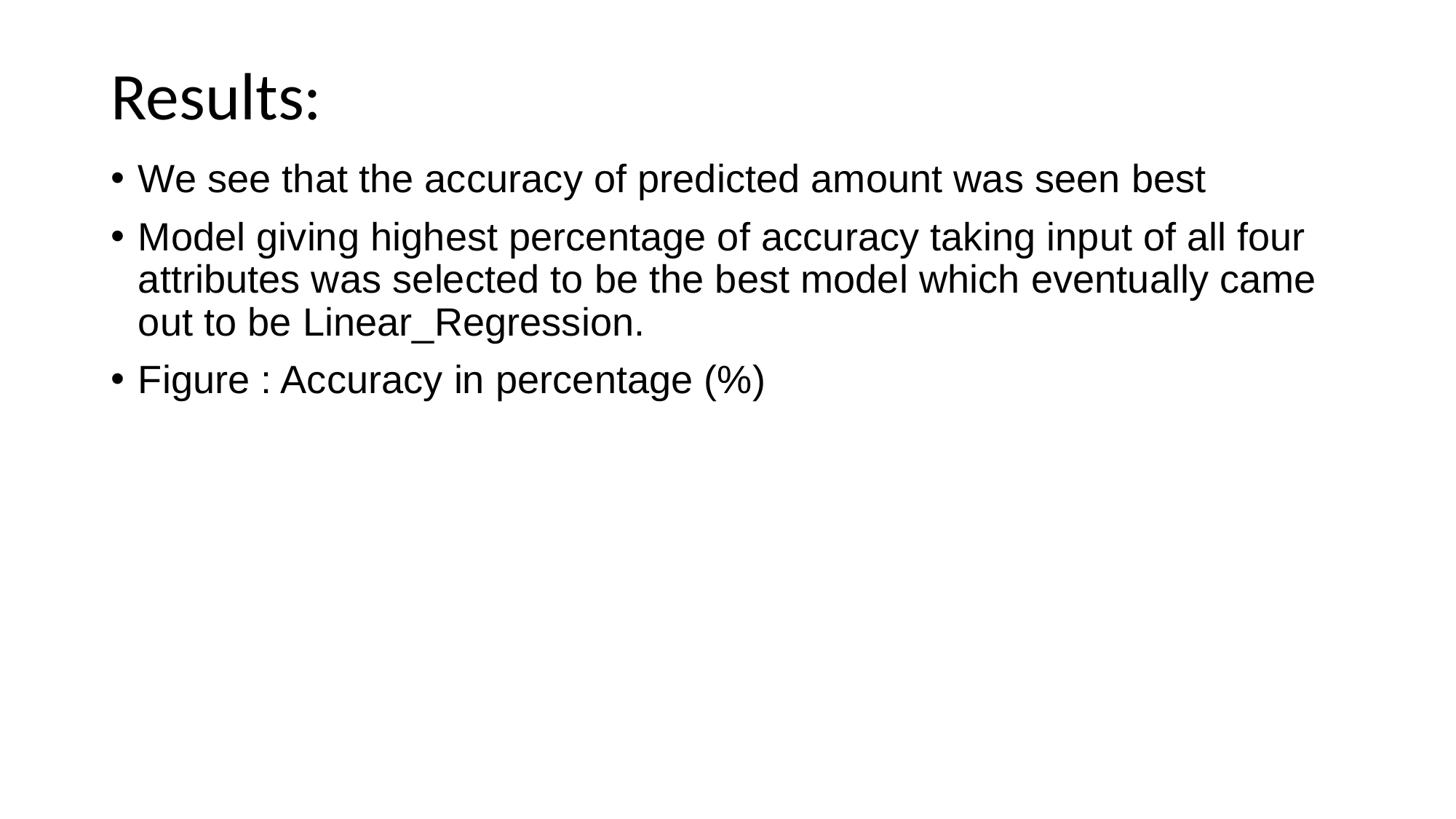

# Results:
We see that the accuracy of predicted amount was seen best
Model giving highest percentage of accuracy taking input of all four attributes was selected to be the best model which eventually came out to be Linear_Regression.
Figure : Accuracy in percentage (%)